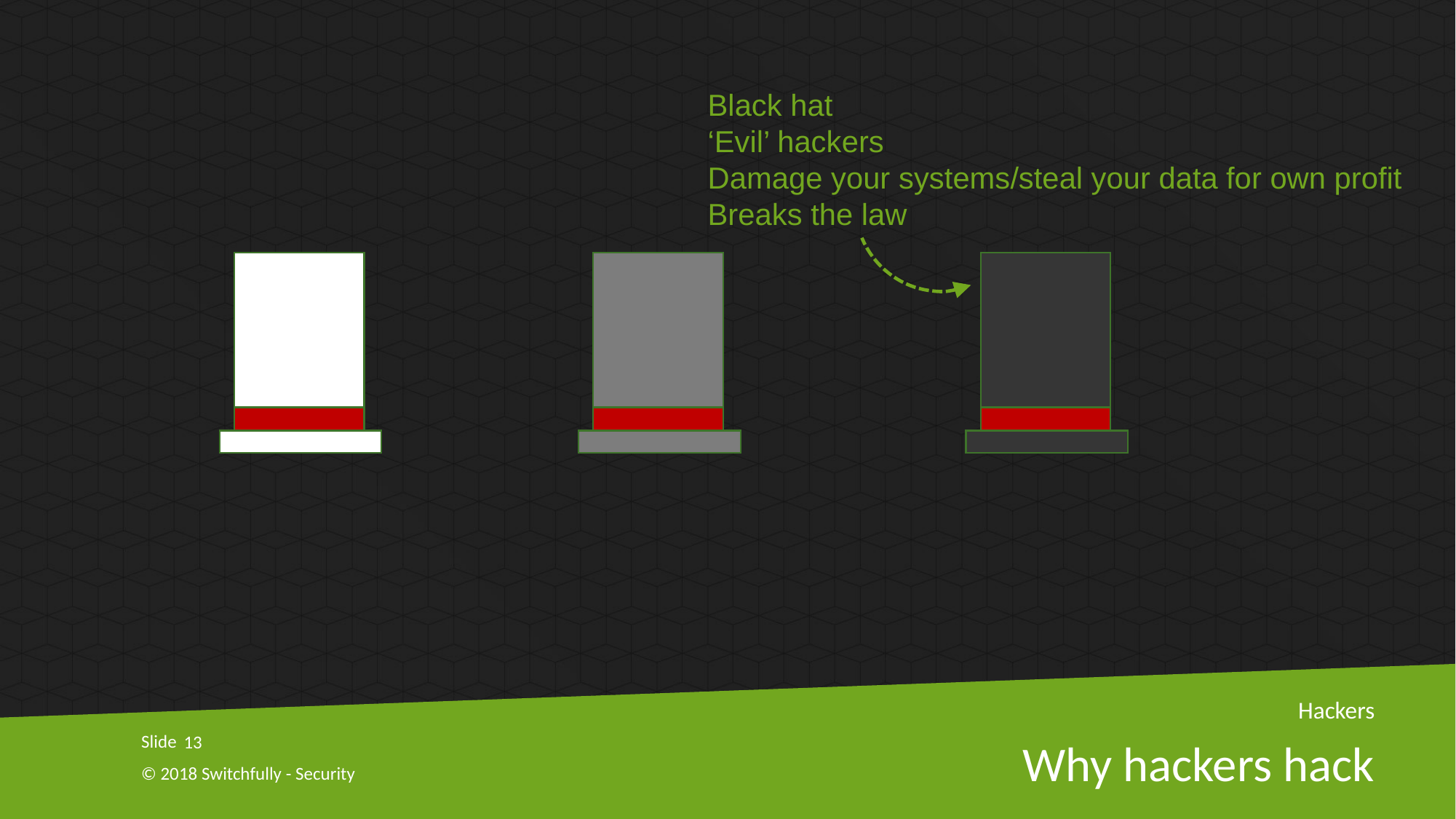

Black hat
‘Evil’ hackers
Damage your systems/steal your data for own profit
Breaks the law

Hackers
13
# Why hackers hack
© 2018 Switchfully - Security